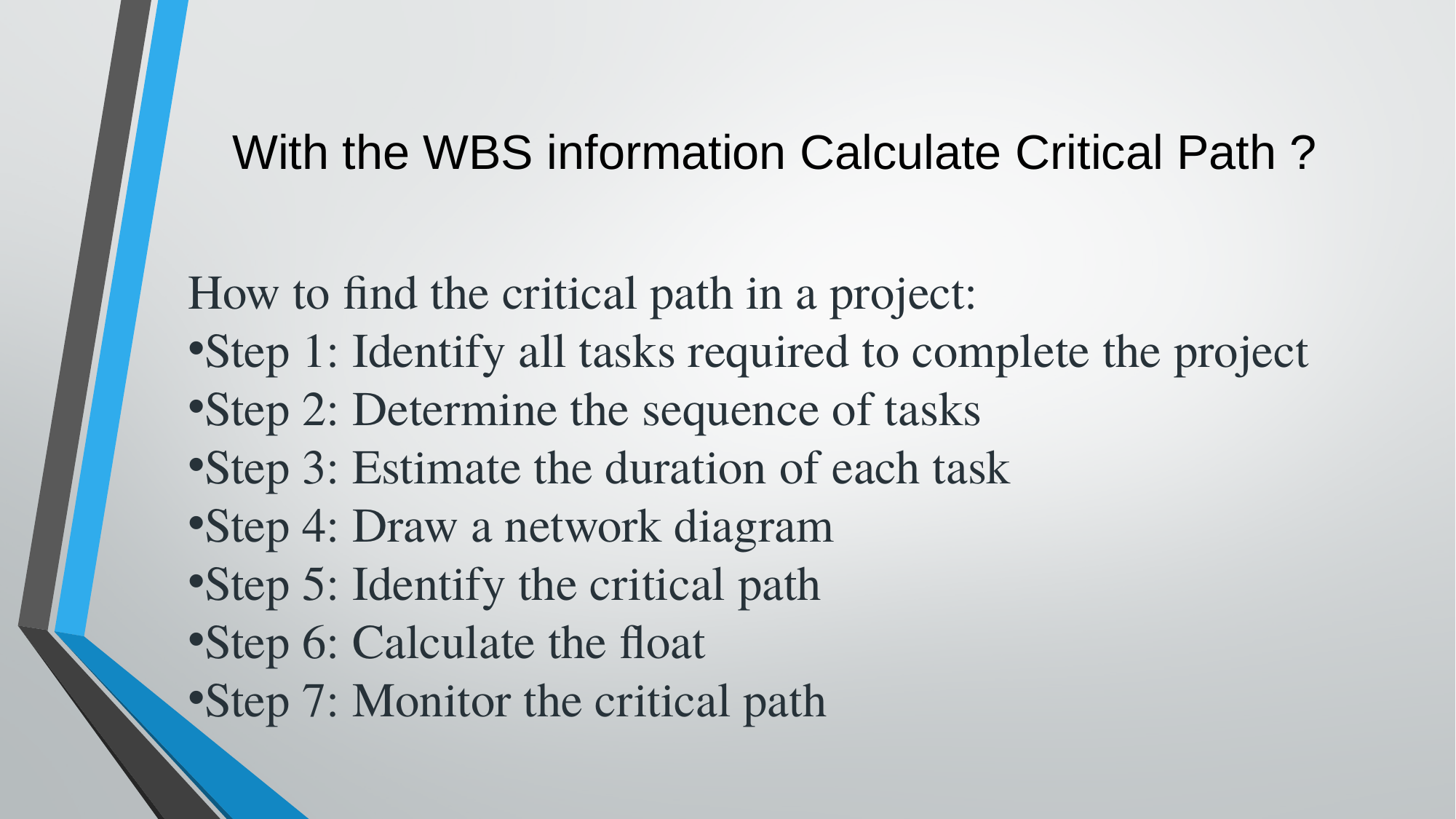

# With the WBS information Calculate Critical Path ?
How to find the critical path in a project:
Step 1: Identify all tasks required to complete the project
Step 2: Determine the sequence of tasks
Step 3: Estimate the duration of each task
Step 4: Draw a network diagram
Step 5: Identify the critical path
Step 6: Calculate the float
Step 7: Monitor the critical path